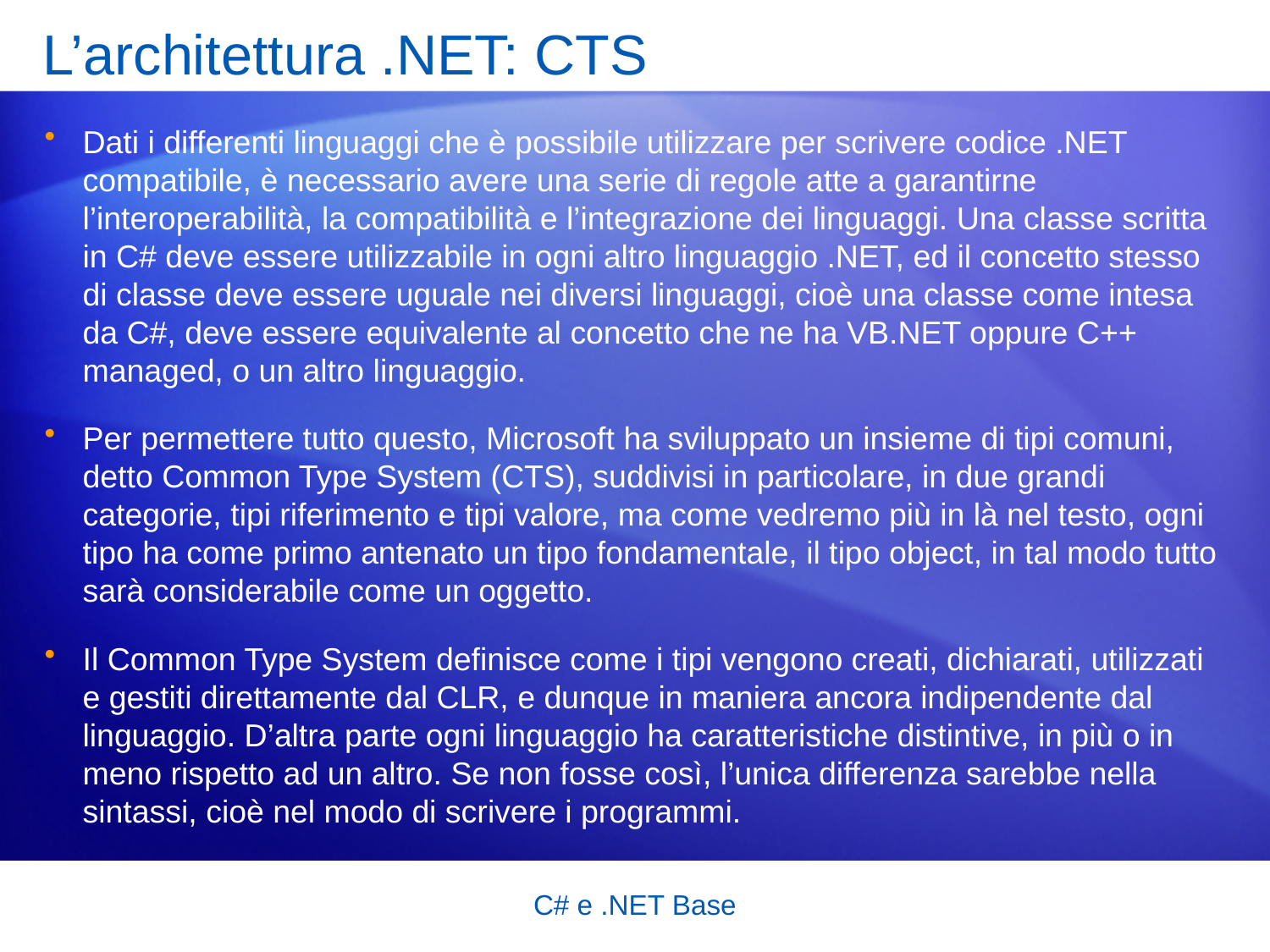

# L’architettura .NET: CTS
Dati i differenti linguaggi che è possibile utilizzare per scrivere codice .NET compatibile, è necessario avere una serie di regole atte a garantirne l’interoperabilità, la compatibilità e l’integrazione dei linguaggi. Una classe scritta in C# deve essere utilizzabile in ogni altro linguaggio .NET, ed il concetto stesso di classe deve essere uguale nei diversi linguaggi, cioè una classe come intesa da C#, deve essere equivalente al concetto che ne ha VB.NET oppure C++ managed, o un altro linguaggio.
Per permettere tutto questo, Microsoft ha sviluppato un insieme di tipi comuni, detto Common Type System (CTS), suddivisi in particolare, in due grandi categorie, tipi riferimento e tipi valore, ma come vedremo più in là nel testo, ogni tipo ha come primo antenato un tipo fondamentale, il tipo object, in tal modo tutto sarà considerabile come un oggetto.
Il Common Type System definisce come i tipi vengono creati, dichiarati, utilizzati e gestiti direttamente dal CLR, e dunque in maniera ancora indipendente dal linguaggio. D’altra parte ogni linguaggio ha caratteristiche distintive, in più o in meno rispetto ad un altro. Se non fosse così, l’unica differenza sarebbe nella sintassi, cioè nel modo di scrivere i programmi.

C# e .NET Base